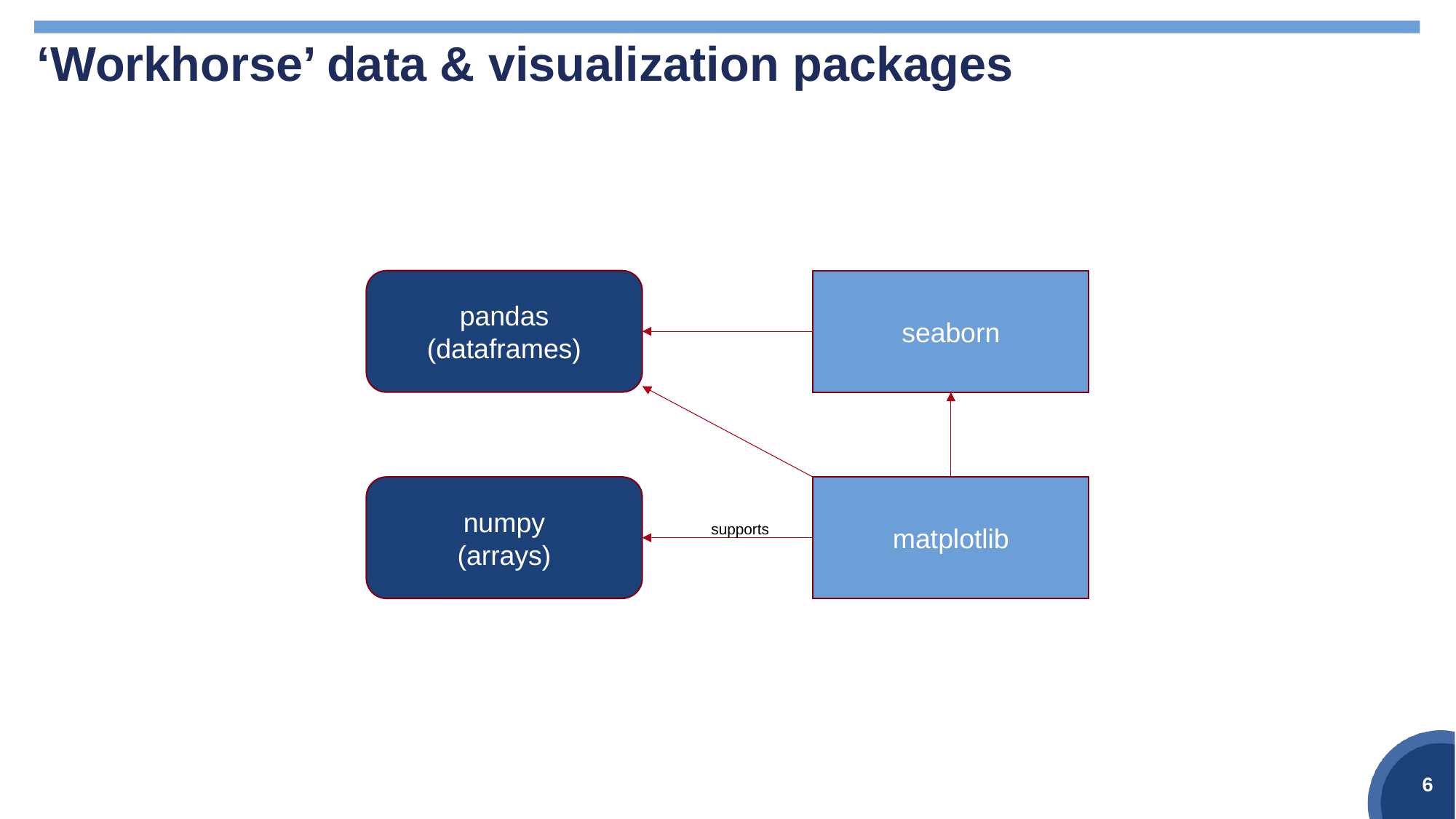

# ‘Workhorse’ data & visualization packages
seaborn
pandas
(dataframes)
matplotlib
numpy
(arrays)
supports
6